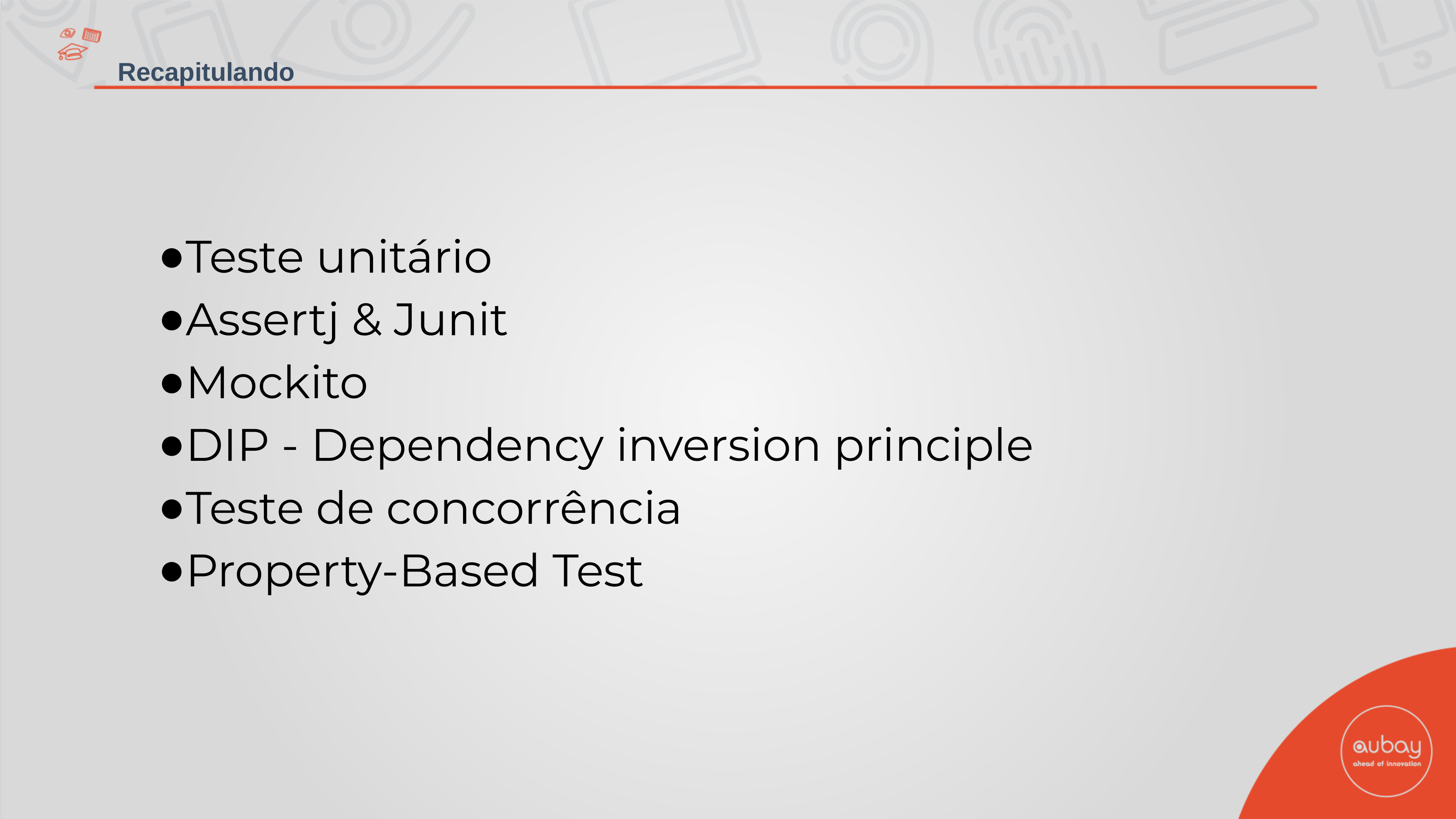

Recapitulando
Teste unitário
Assertj & Junit
Mockito
DIP - Dependency inversion principle
Teste de concorrência
Property-Based Test